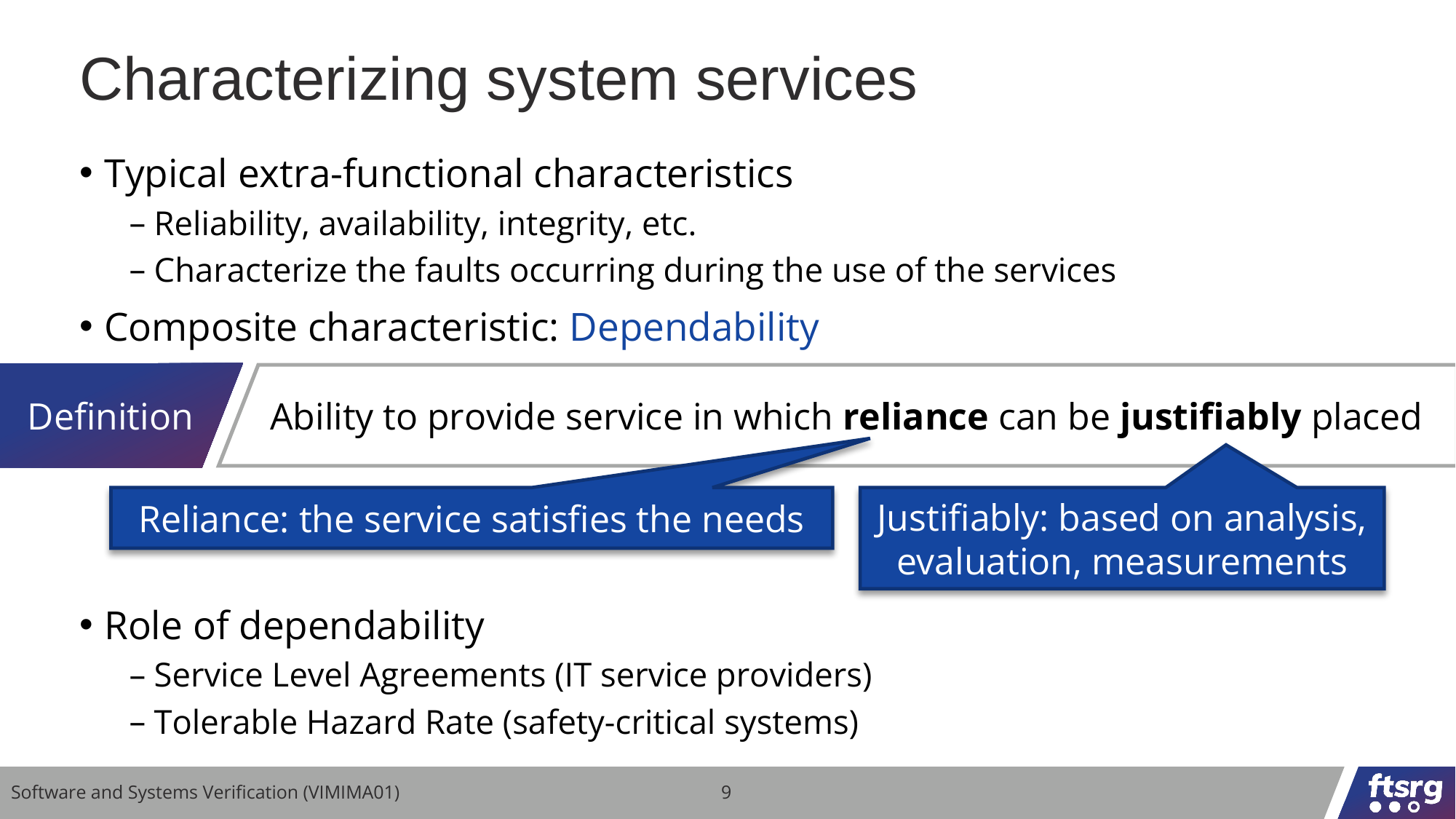

# Characterizing system services
Typical extra-functional characteristics
Reliability, availability, integrity, etc.
Characterize the faults occurring during the use of the services
Composite characteristic: Dependability

Role of dependability
Service Level Agreements (IT service providers)
Tolerable Hazard Rate (safety-critical systems)

Ability to provide service in which reliance can be justifiably placed
Definition
Reliance: the service satisfies the needs
Justifiably: based on analysis, evaluation, measurements
Software and Systems Verification (VIMIMA01)
9